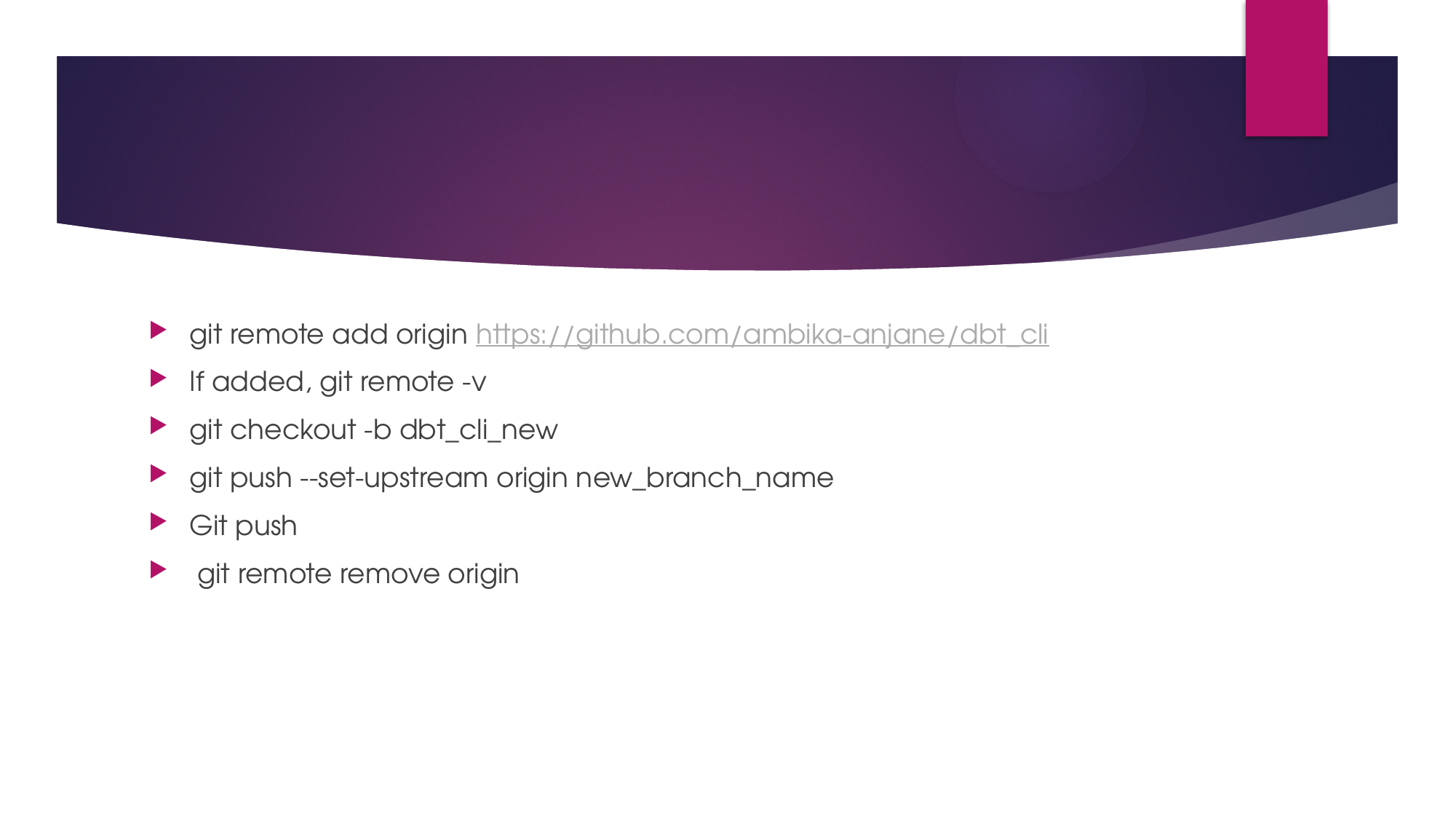

#
git remote add origin https://github.com/ambika-anjane/dbt_cli
If added, git remote -v
git checkout -b dbt_cli_new
git push --set-upstream origin new_branch_name
Git push
 git remote remove origin